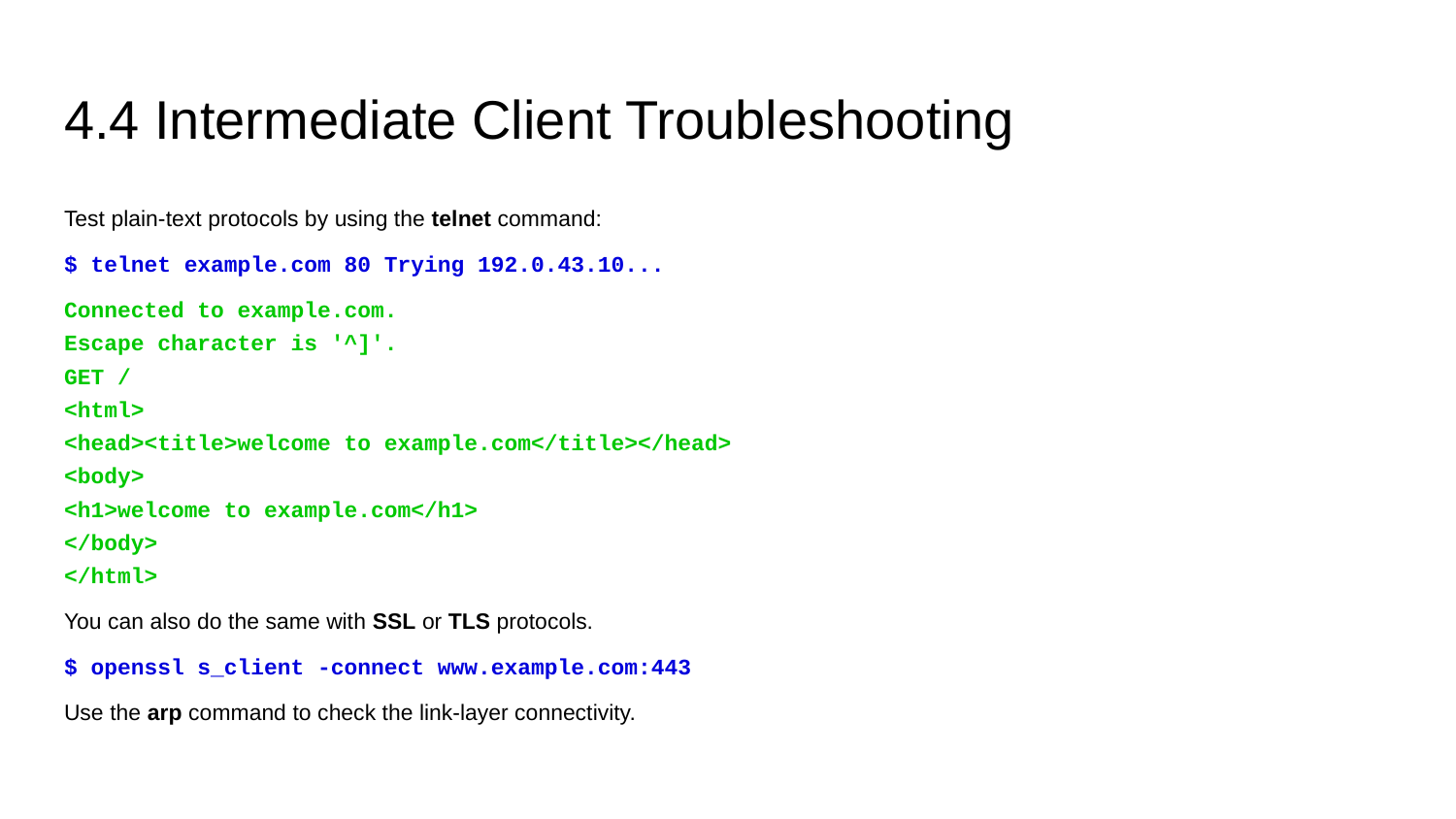

# 4.4 Intermediate Client Troubleshooting
Test plain-text protocols by using the telnet command:
$ telnet example.com 80 Trying 192.0.43.10...
Connected to example.com.
Escape character is '^]'.
GET /
<html>
<head><title>welcome to example.com</title></head>
<body>
<h1>welcome to example.com</h1>
</body>
</html>
You can also do the same with SSL or TLS protocols.
$ openssl s_client -connect www.example.com:443
Use the arp command to check the link-layer connectivity.